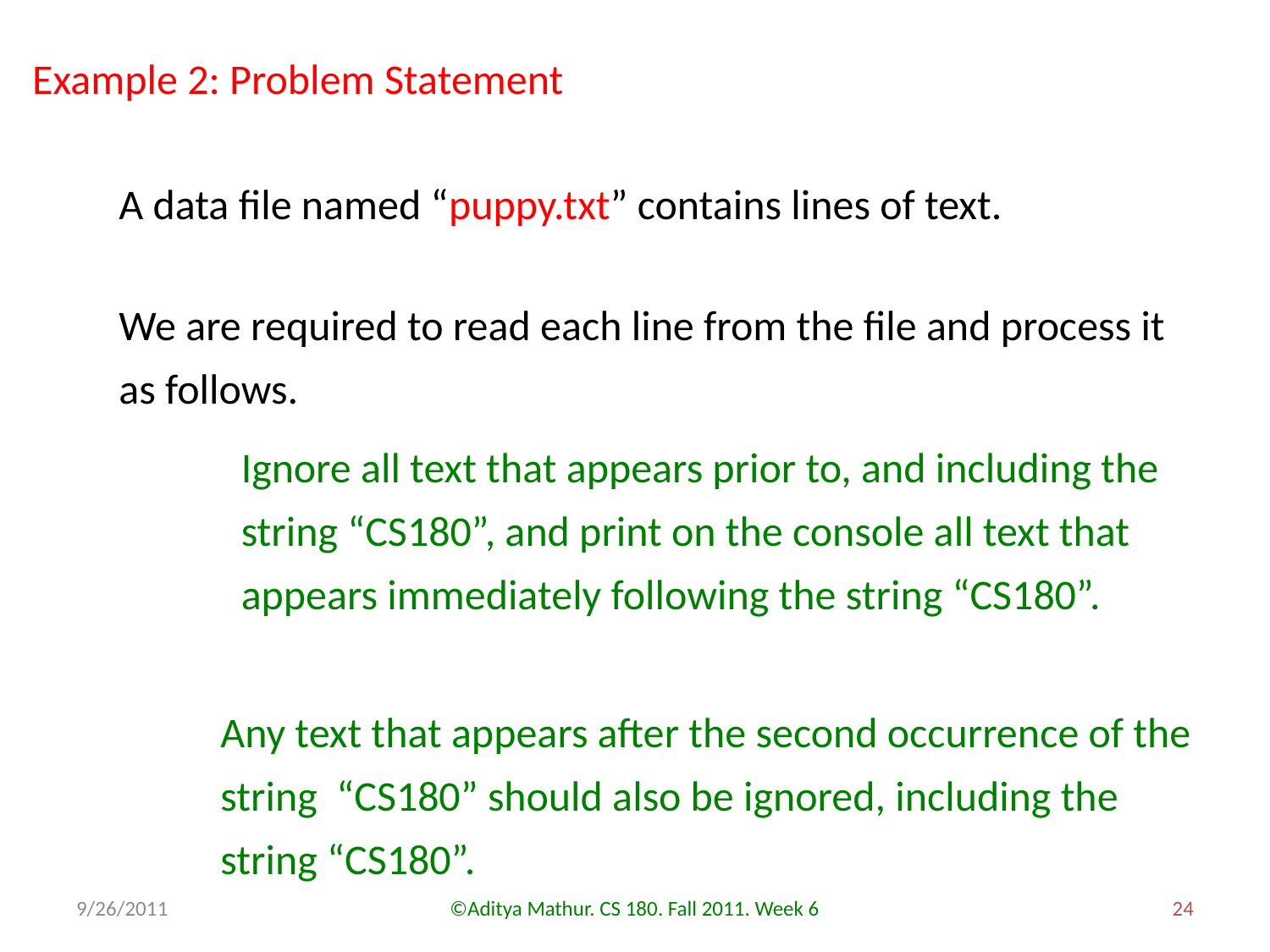

Example 2: Problem Statement
	A data file named “puppy.txt” contains lines of text.
	We are required to read each line from the file and process it as follows.
	Ignore all text that appears prior to, and including the string “CS180”, and print on the console all text that appears immediately following the string “CS180”.
	Any text that appears after the second occurrence of the string  “CS180” should also be ignored, including the string “CS180”.
9/26/2011
©Aditya Mathur. CS 180. Fall 2011. Week 6
24